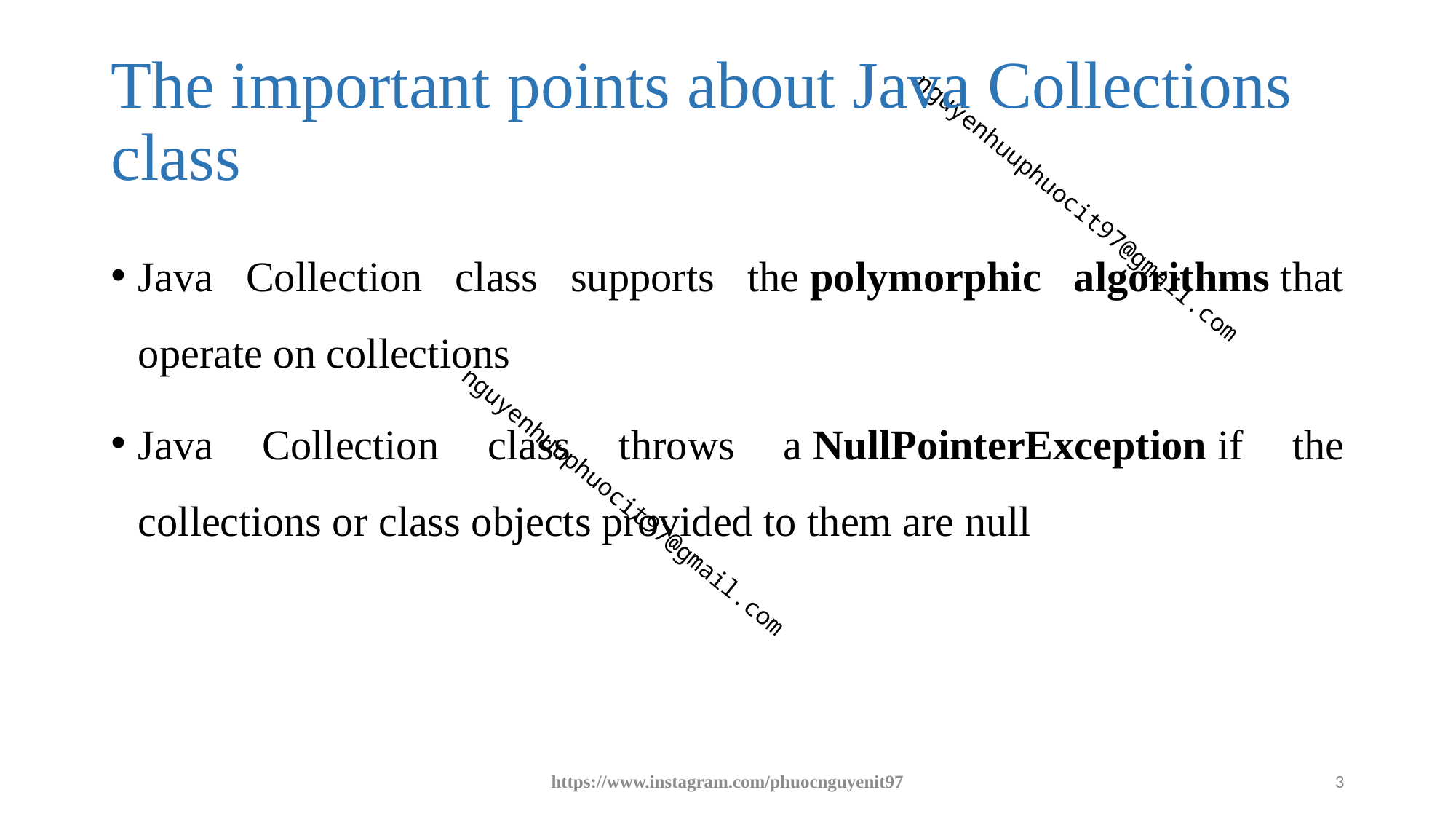

# The important points about Java Collections class
Java Collection class supports the polymorphic algorithms that operate on collections
Java Collection class throws a NullPointerException if the collections or class objects provided to them are null
https://www.instagram.com/phuocnguyenit97
3